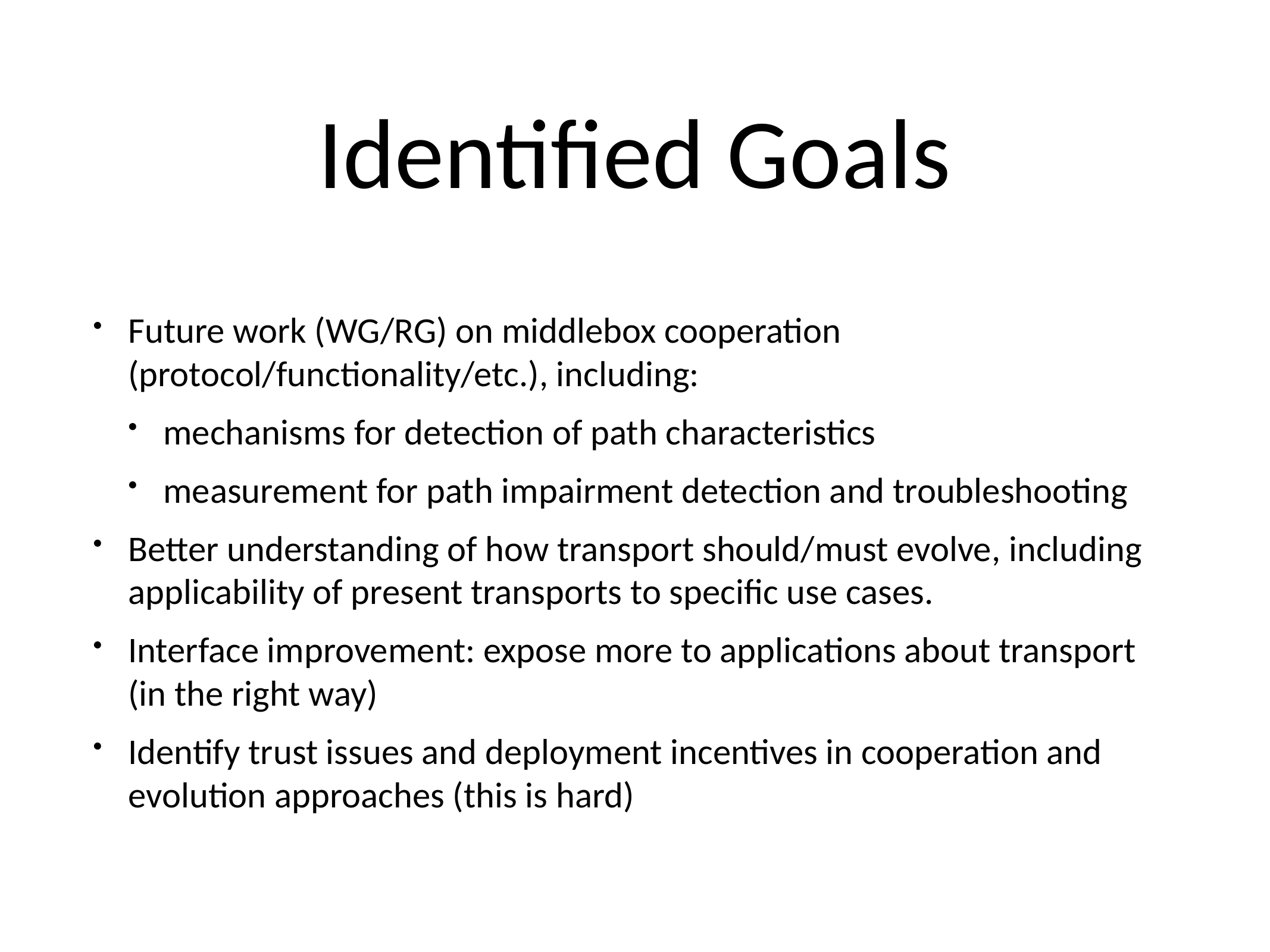

# Identified Goals
Future work (WG/RG) on middlebox cooperation (protocol/functionality/etc.), including:
mechanisms for detection of path characteristics
measurement for path impairment detection and troubleshooting
Better understanding of how transport should/must evolve, including applicability of present transports to specific use cases.
Interface improvement: expose more to applications about transport (in the right way)
Identify trust issues and deployment incentives in cooperation and evolution approaches (this is hard)